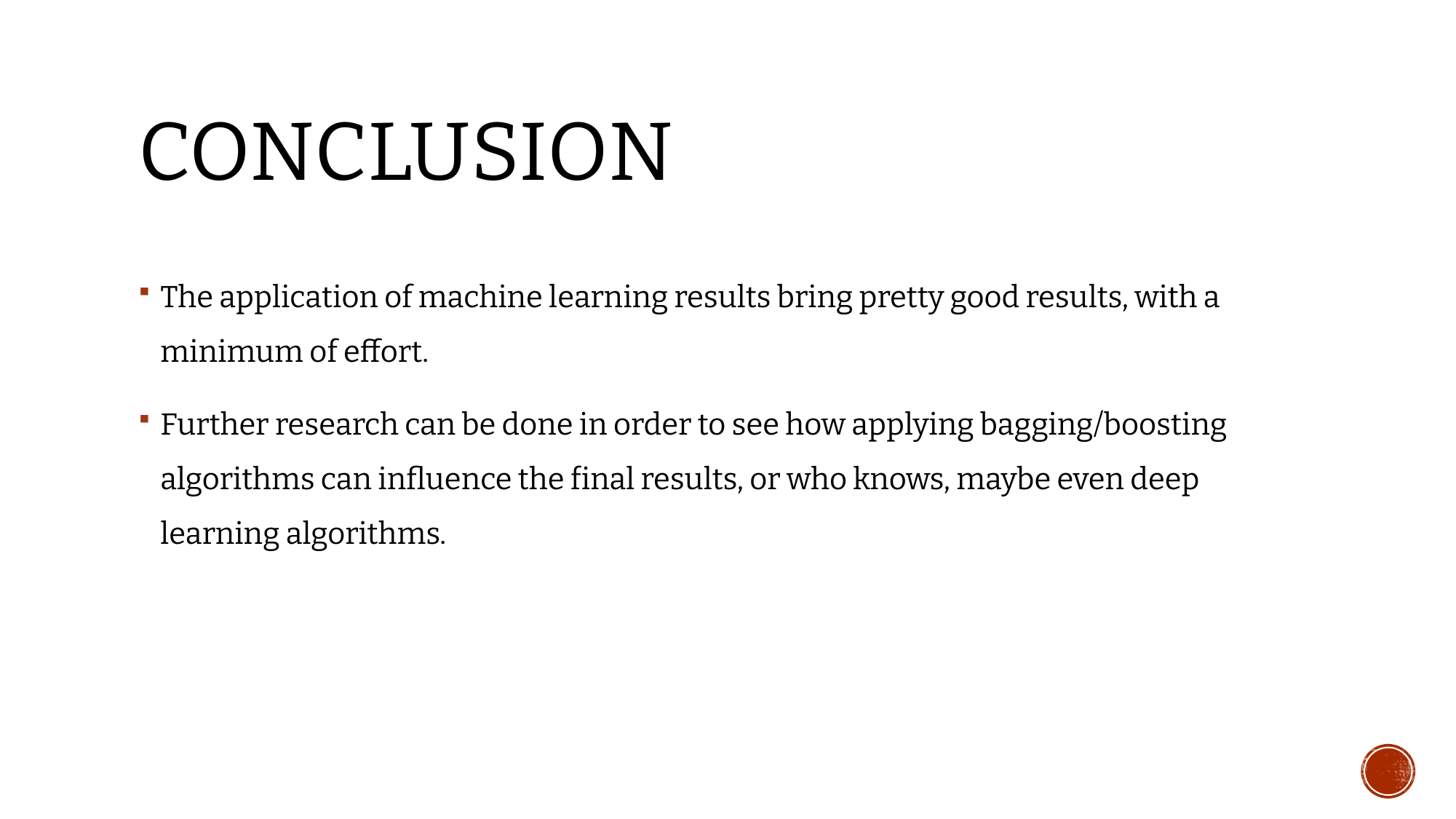

# conclusion
The application of machine learning results bring pretty good results, with a minimum of effort.
Further research can be done in order to see how applying bagging/boosting algorithms can influence the final results, or who knows, maybe even deep learning algorithms.